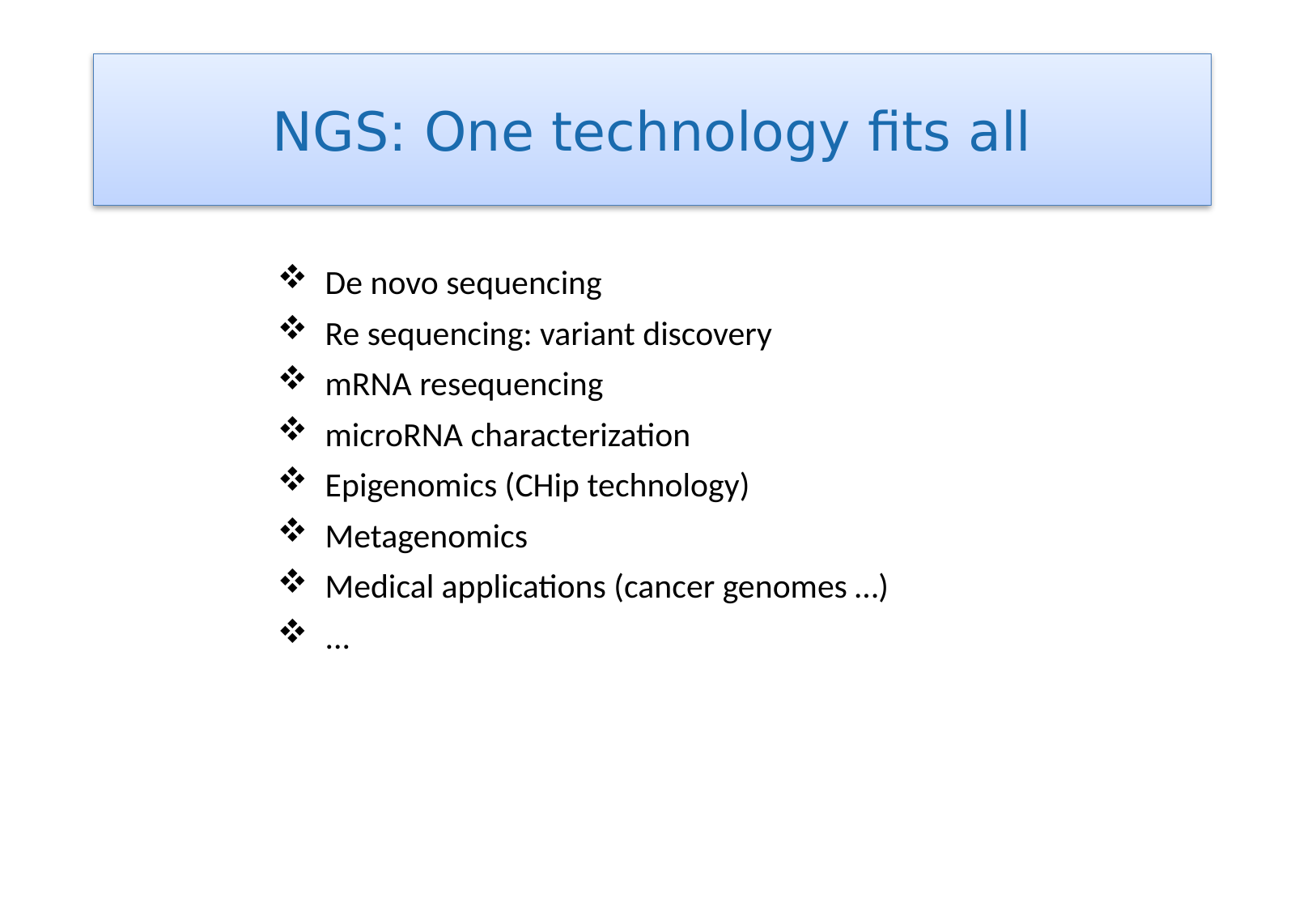

NGS: One technology fits all
De novo sequencing
Re sequencing: variant discovery
mRNA resequencing
microRNA characterization
Epigenomics (CHip technology)
Metagenomics
Medical applications (cancer genomes …)
...